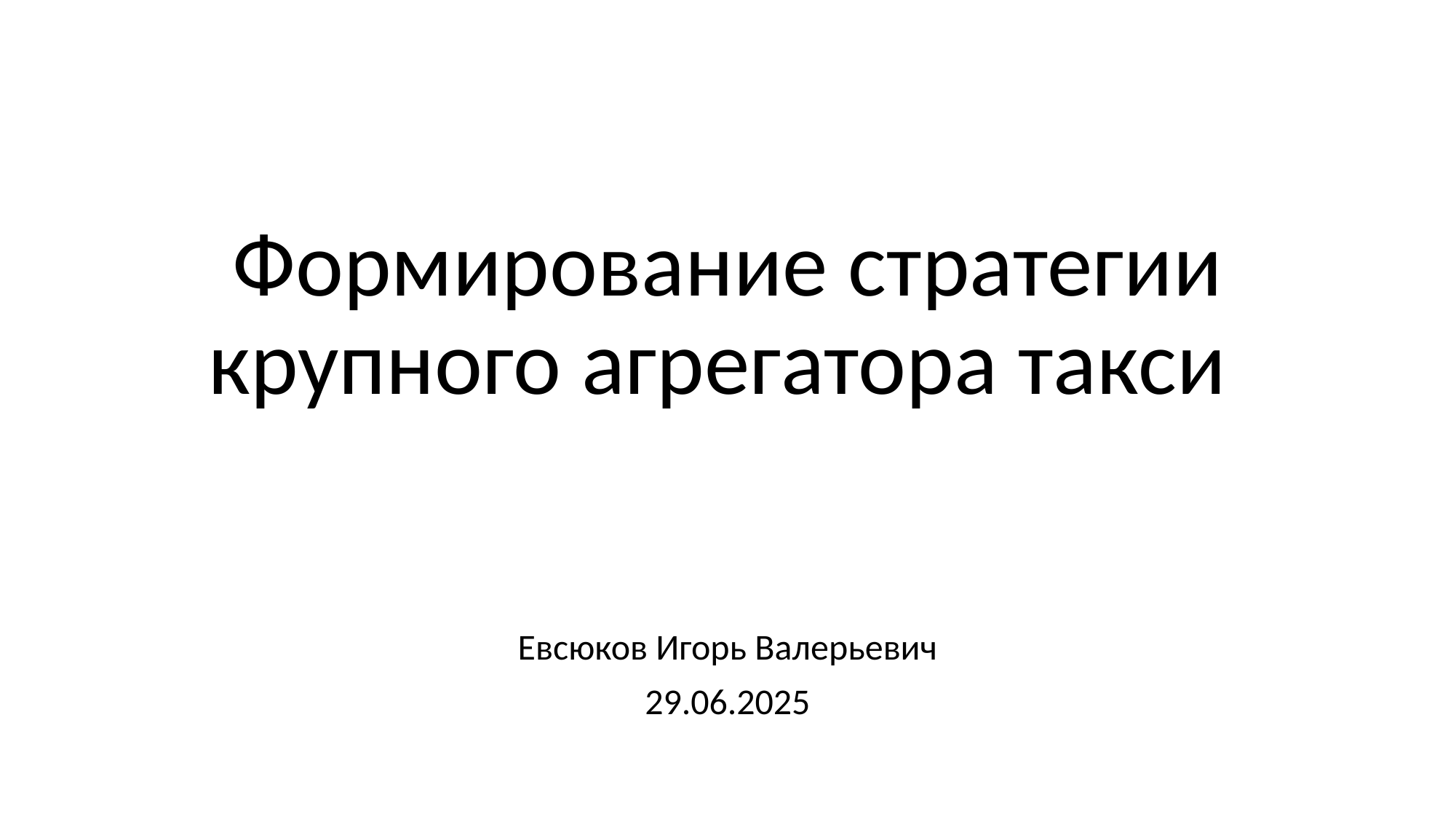

# Формирование стратегии крупного агрегатора такси
Евсюков Игорь Валерьевич
29.06.2025